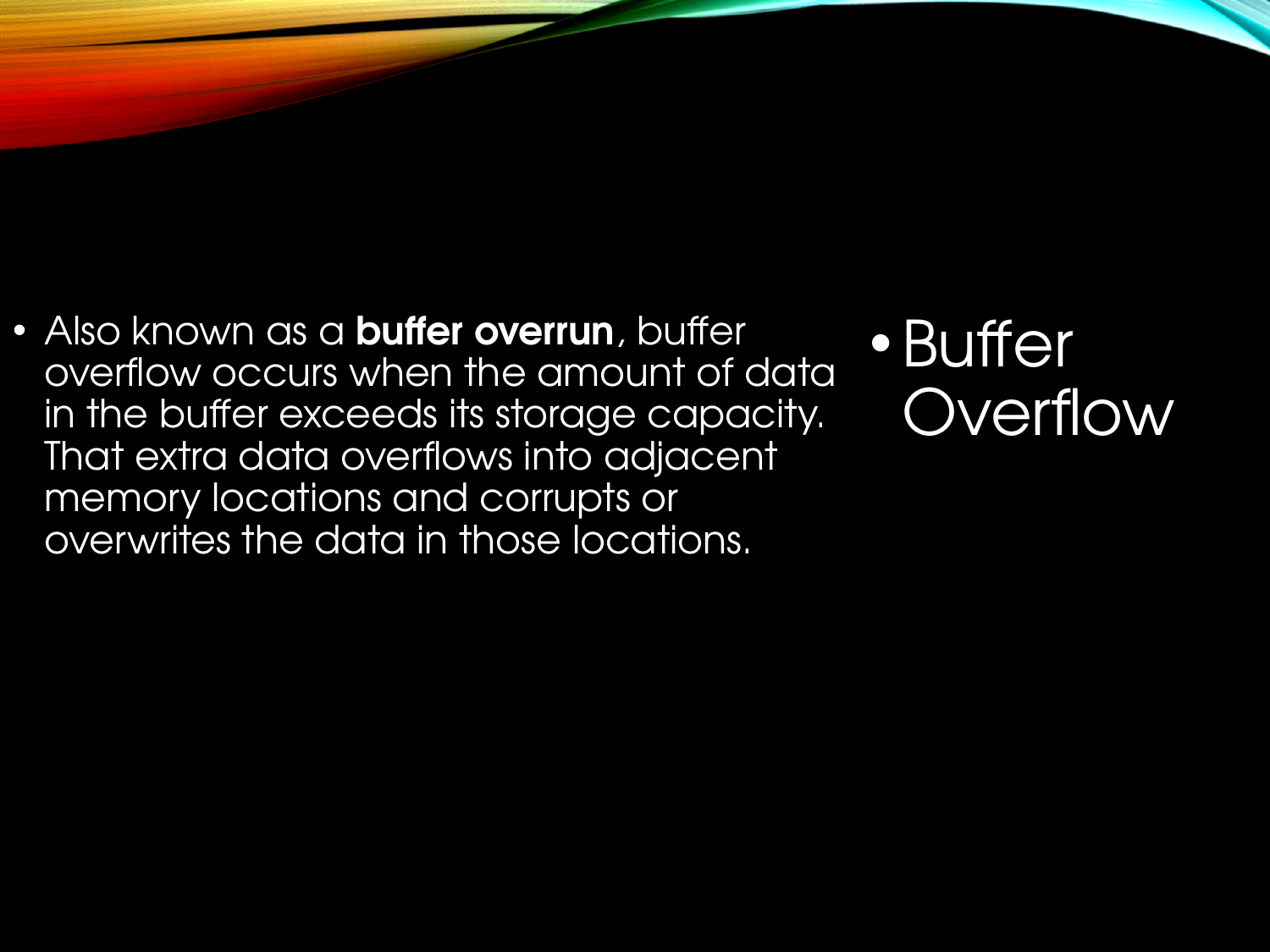

Also known as a buffer overrun, buffer overflow occurs when the amount of data in the buffer exceeds its storage capacity. That extra data overflows into adjacent memory locations and corrupts or overwrites the data in those locations.
Buffer Overflow